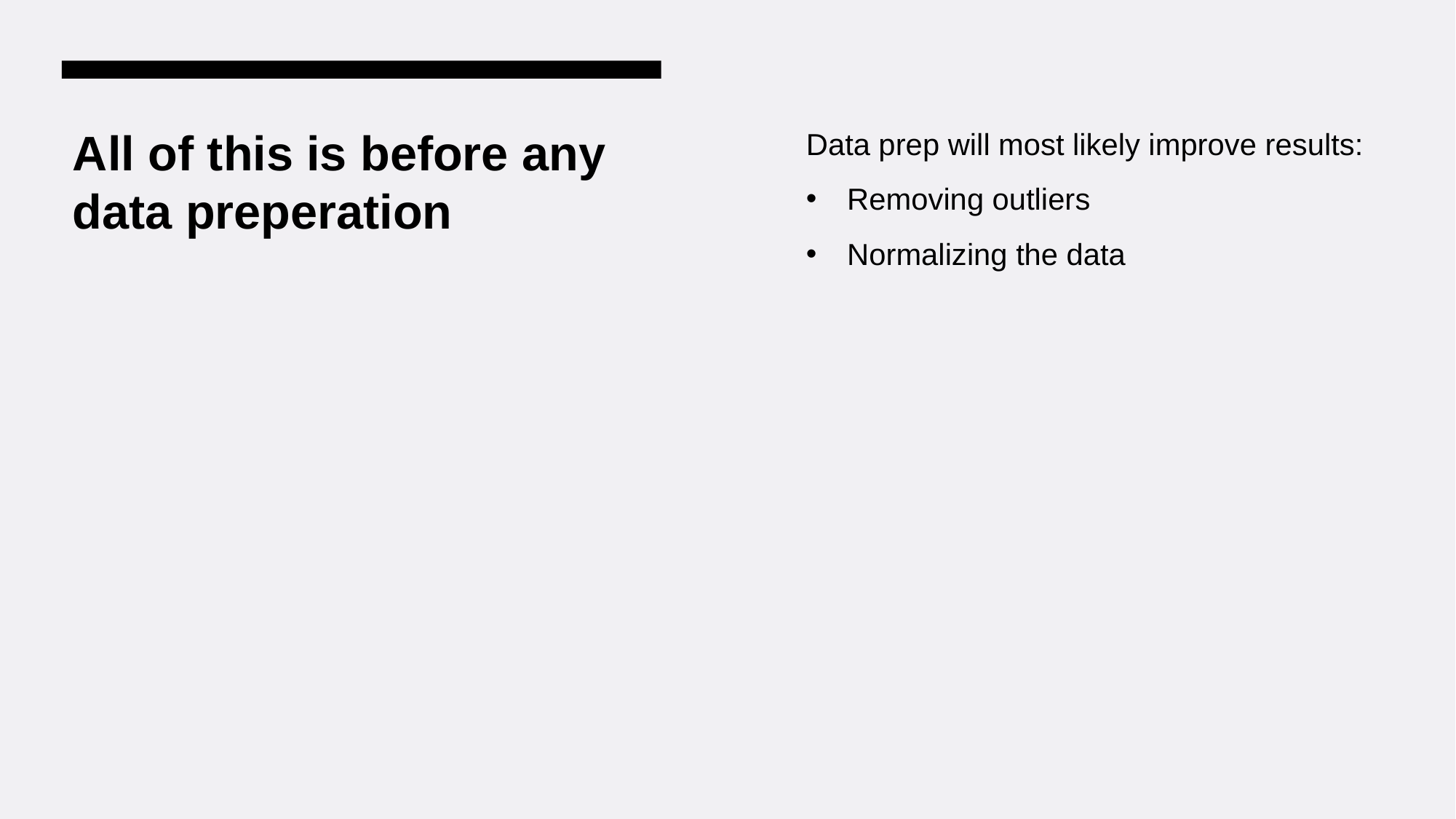

Data prep will most likely improve results:
Removing outliers
Normalizing the data

# All of this is before any data preperation